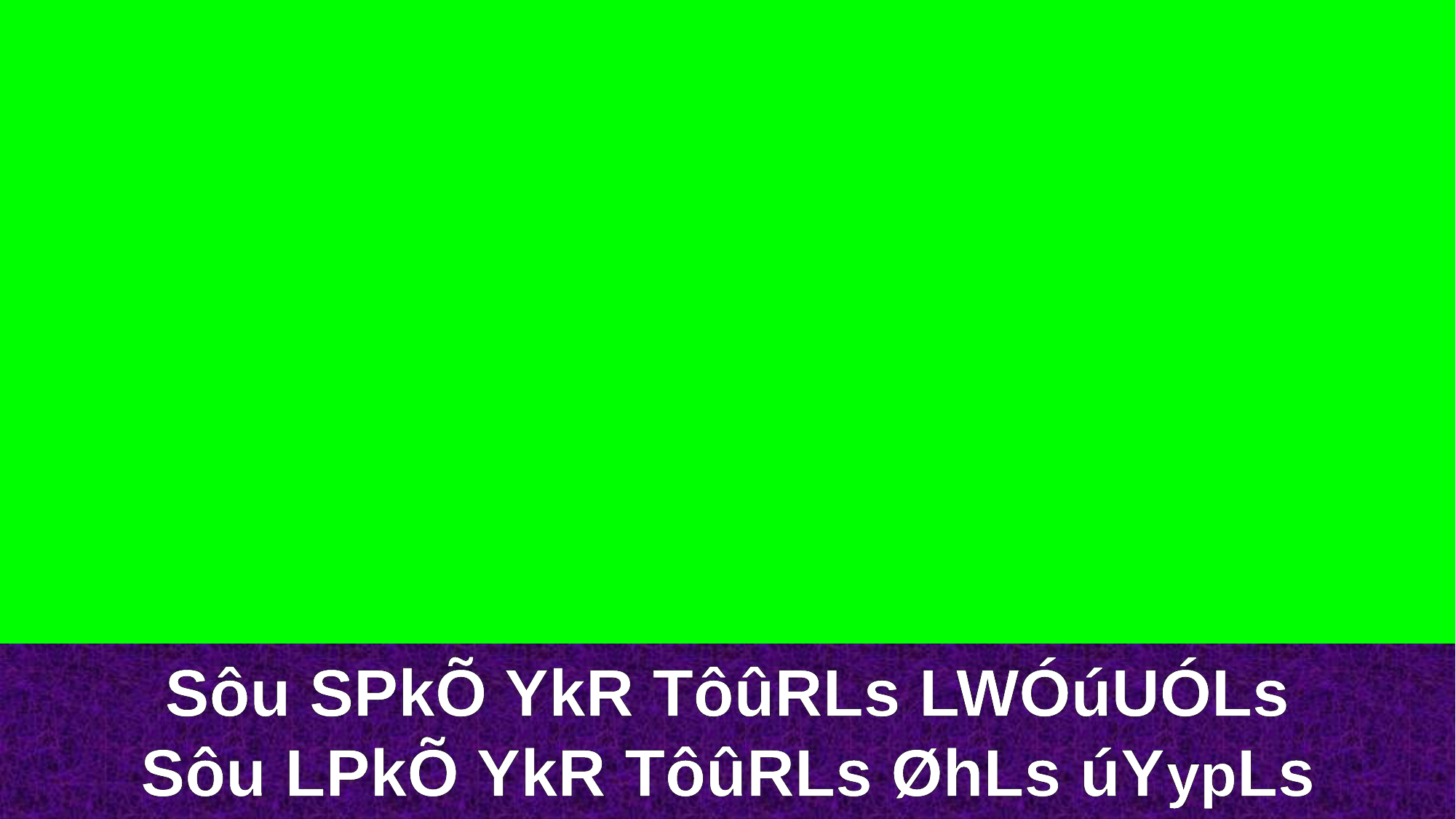

Sôu SPkÕ YkR TôûRLs LWÓúUÓLs
Sôu LPkÕ YkR TôûRLs ØhLs úYypLs